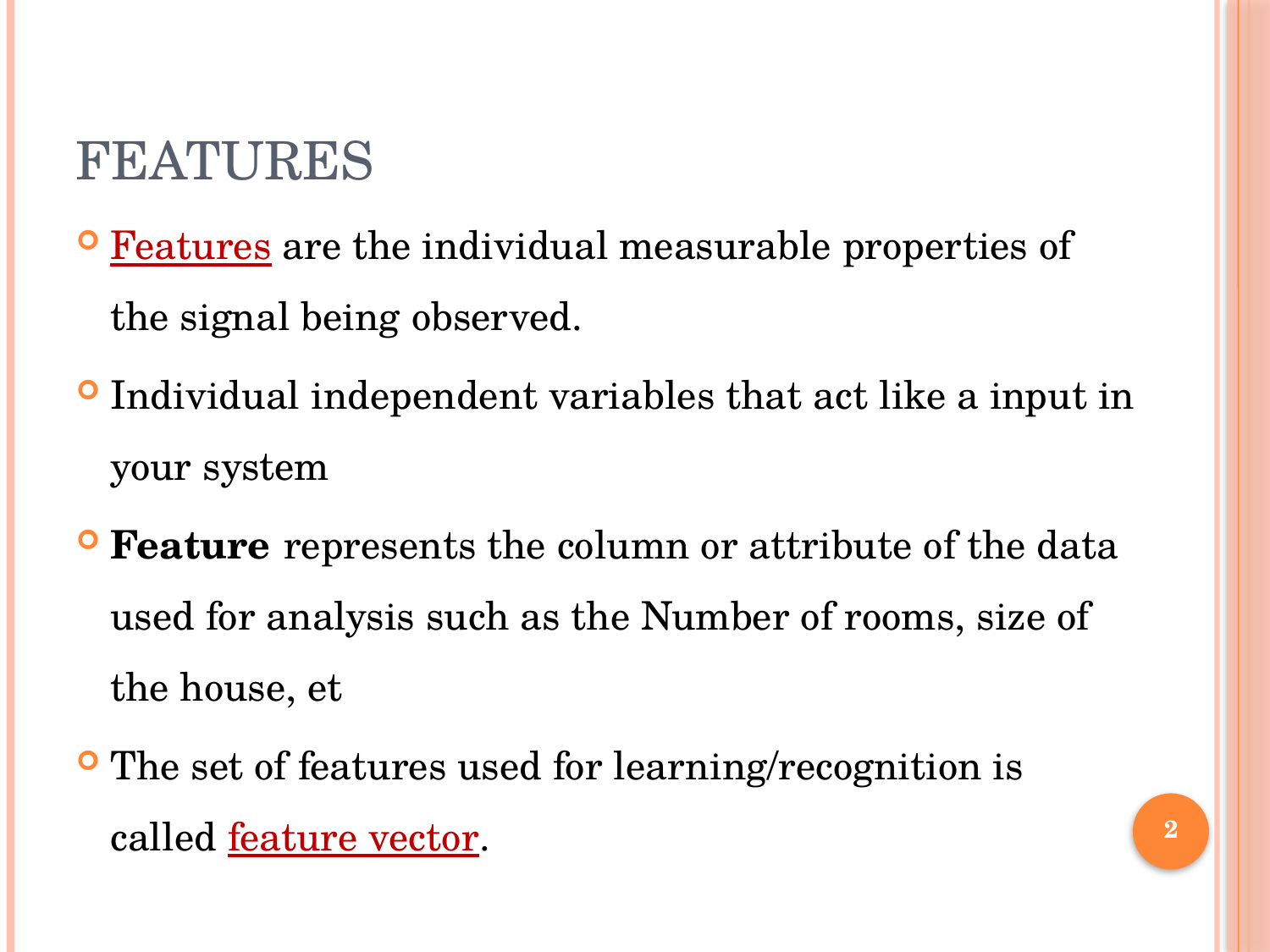

# Features
Features are the individual measurable properties of the signal being observed.
Individual independent variables that act like a input in your system
Feature represents the column or attribute of the data used for analysis such as the Number of rooms, size of the house, et
The set of features used for learning/recognition is called feature vector.

2